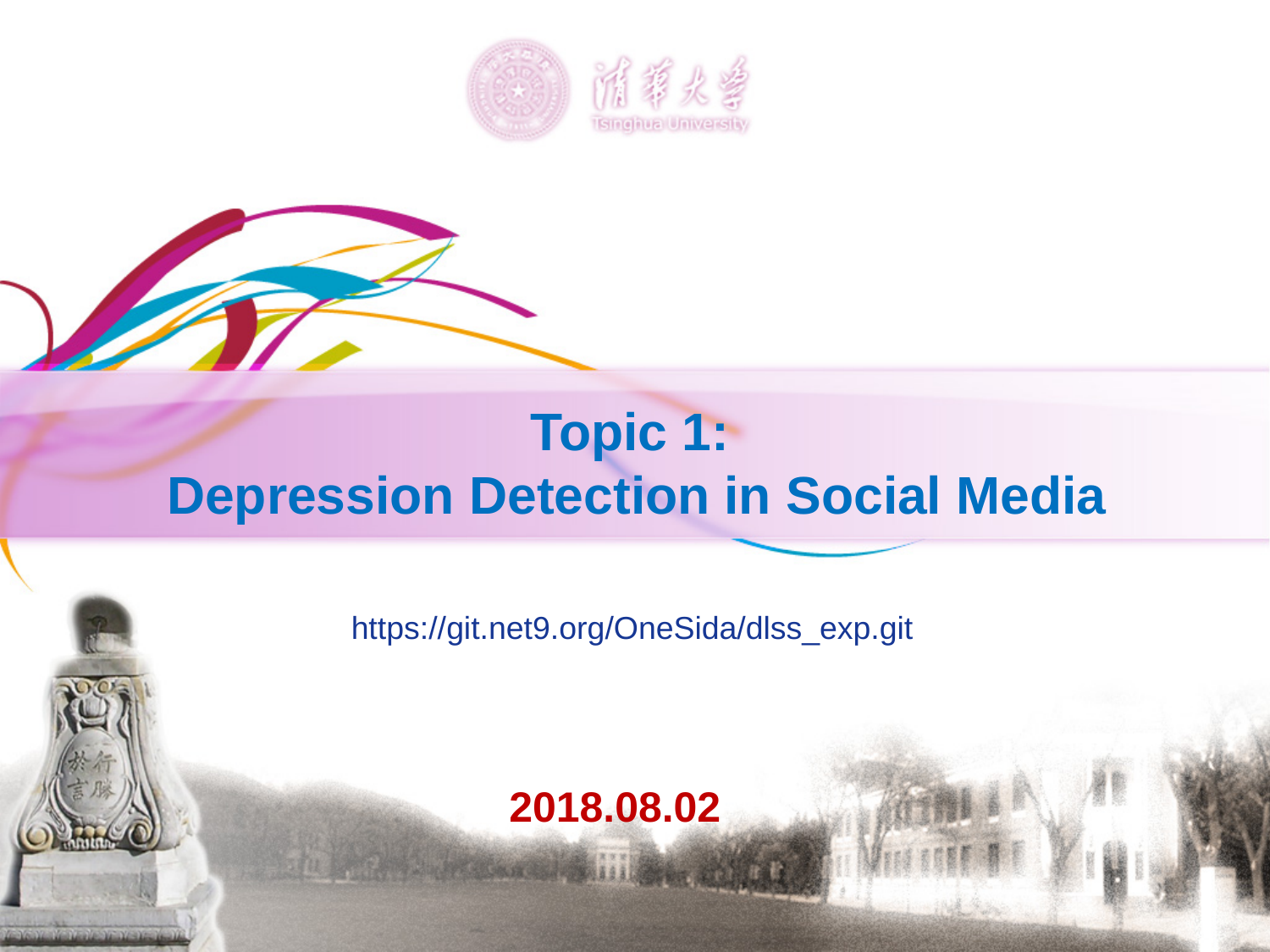

Topic 1:
Depression Detection in Social Media
https://git.net9.org/OneSida/dlss_exp.git
2018.08.02